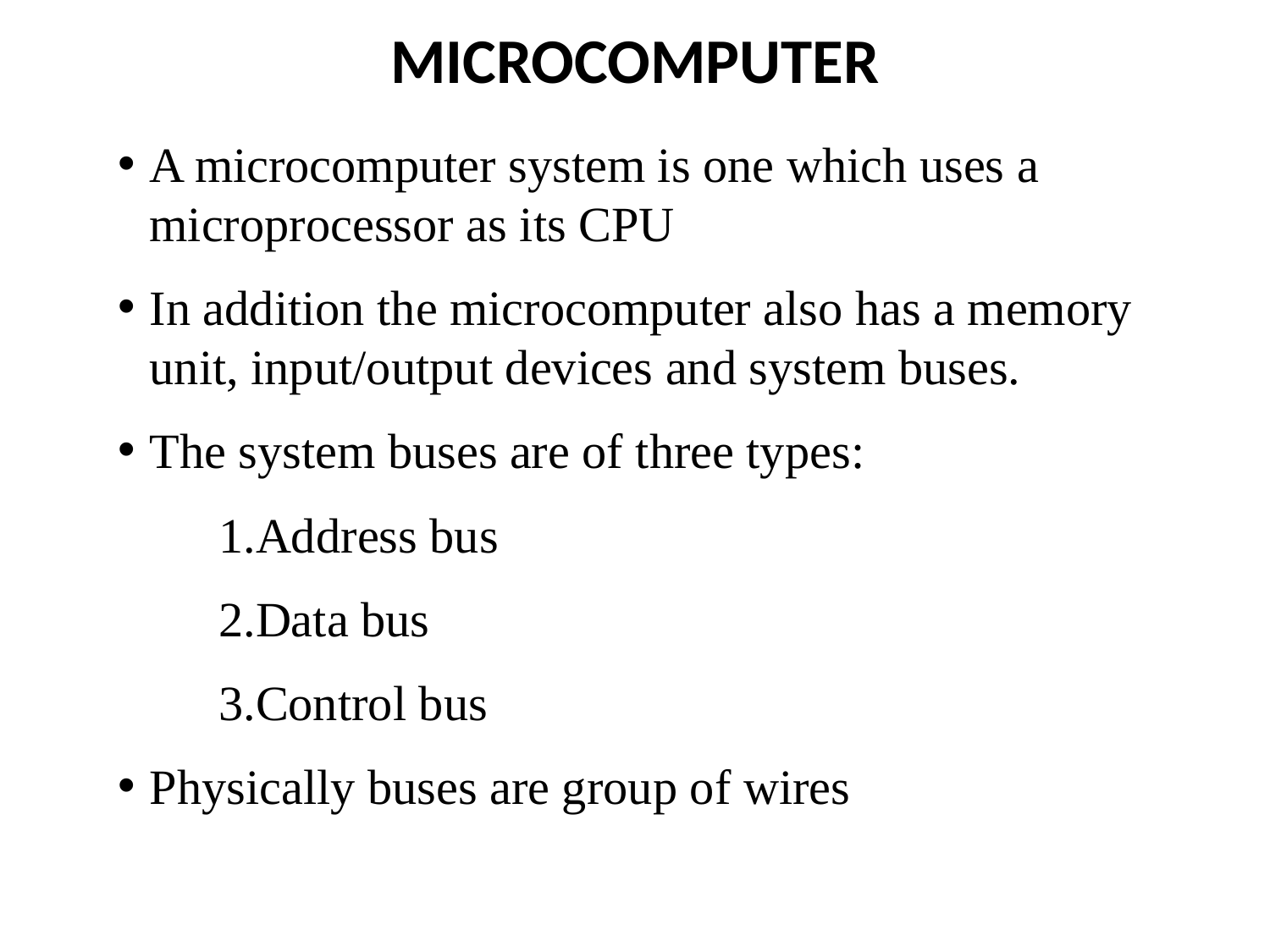

# MICROCOMPUTER
A microcomputer system is one which uses a  microprocessor as its CPU
In addition the microcomputer also has a memory unit, input/output devices and system buses.
The system buses are of three types:
   1.Address bus
   2.Data bus
   3.Control bus
Physically buses are group of wires